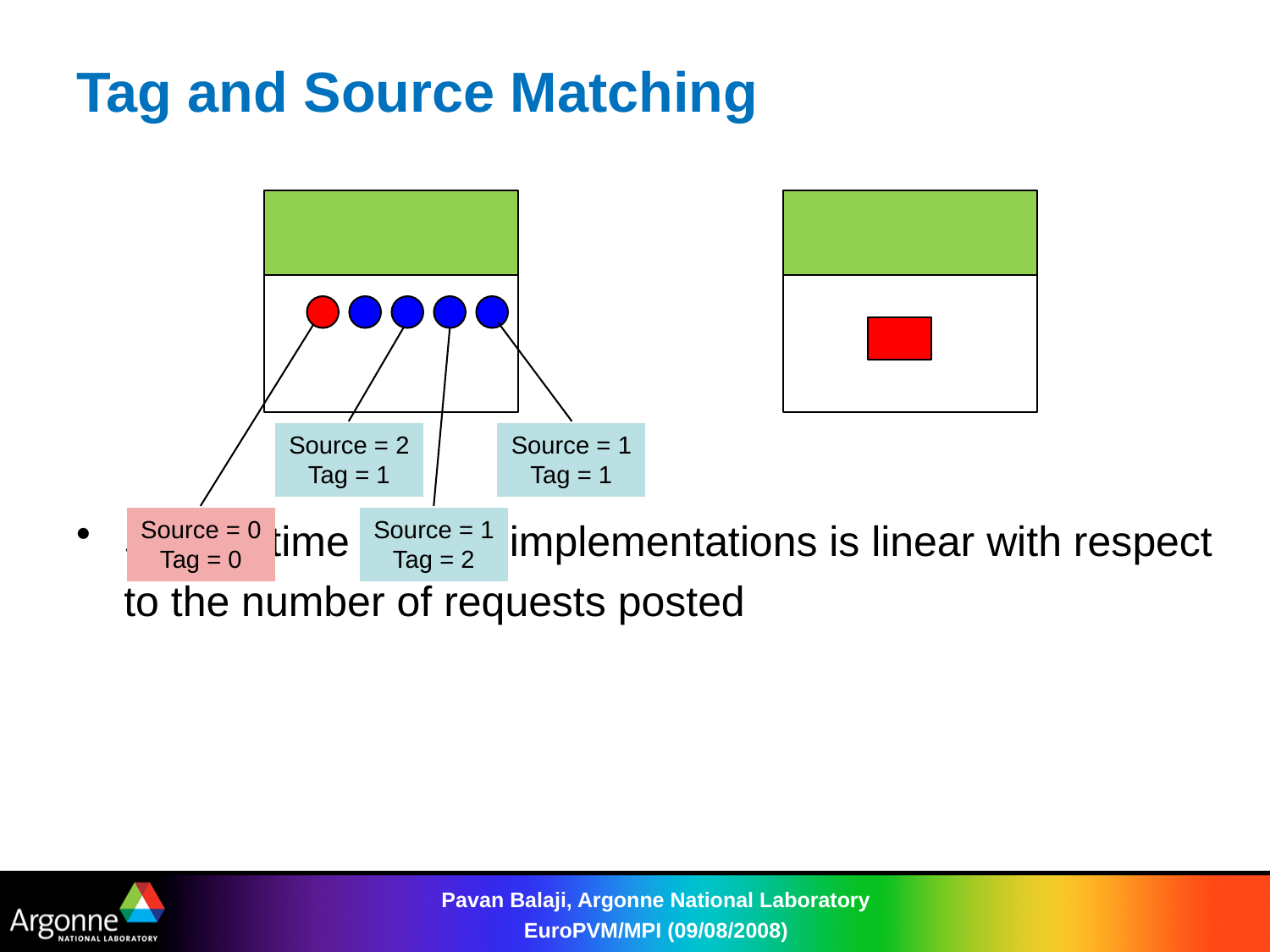

# Tag and Source Matching

Source = 2
Tag = 1
Source = 1
Tag = 1
Search time in most implementations is linear with respect to the number of requests posted
Source = 0
Tag = 0
Source = 1
Tag = 2
Pavan Balaji, Argonne National Laboratory EuroPVM/MPI (09/08/2008)